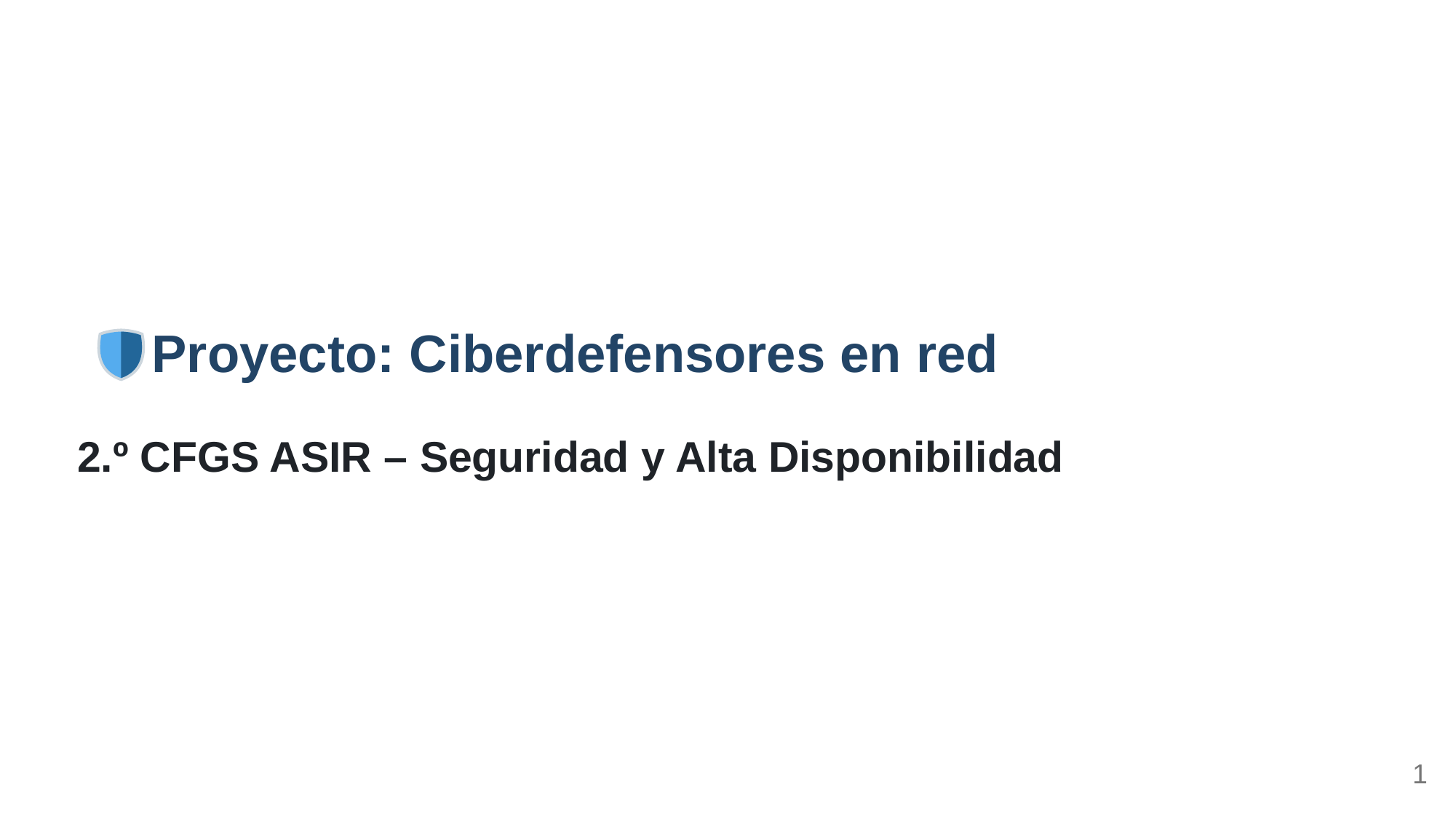

Proyecto: Ciberdefensores en red

2.º CFGS ASIR – Seguridad y Alta Disponibilidad
1